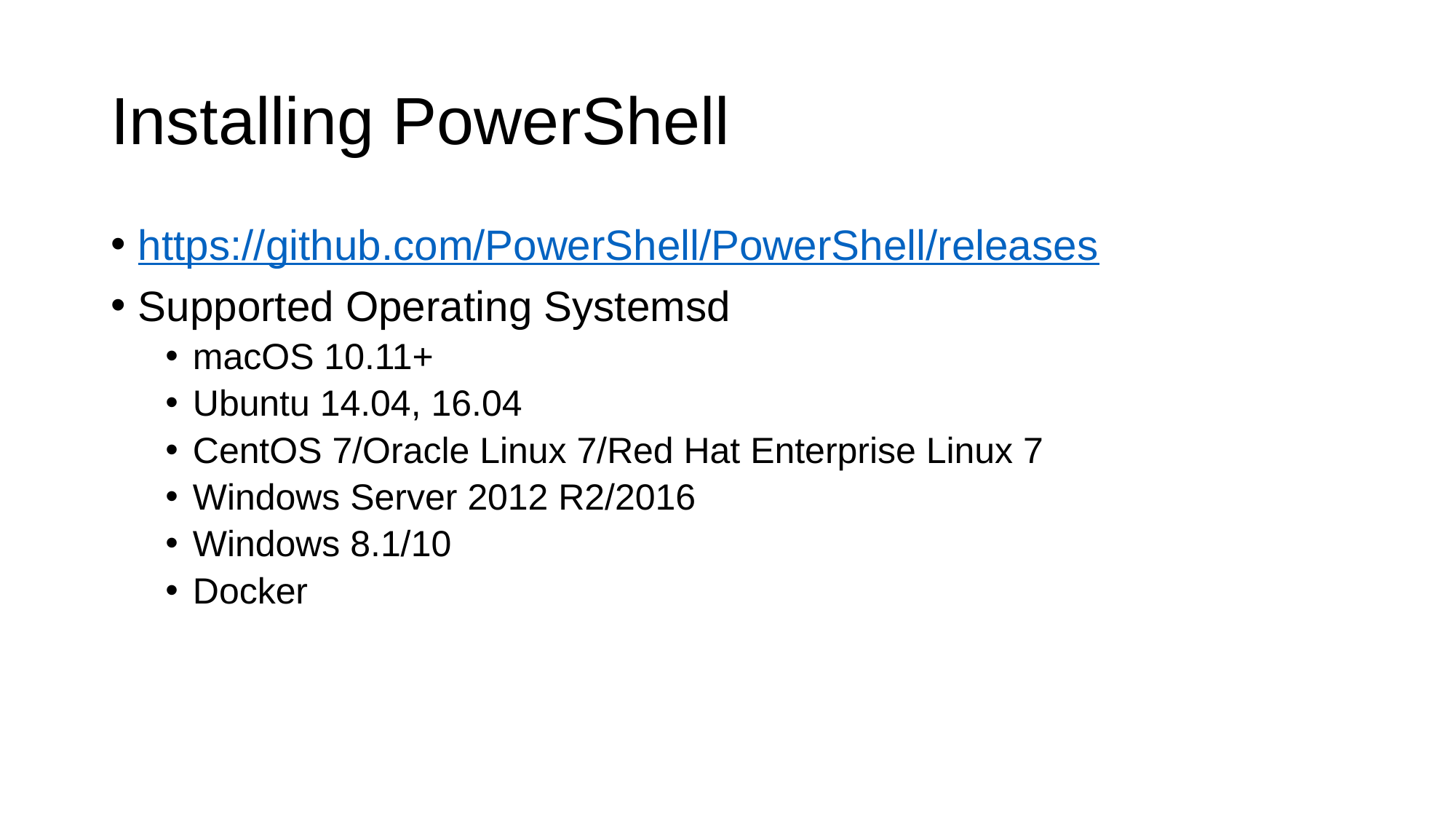

# Installing PowerShell
https://github.com/PowerShell/PowerShell/releases
Supported Operating Systemsd
macOS 10.11+
Ubuntu 14.04, 16.04
CentOS 7/Oracle Linux 7/Red Hat Enterprise Linux 7
Windows Server 2012 R2/2016
Windows 8.1/10
Docker